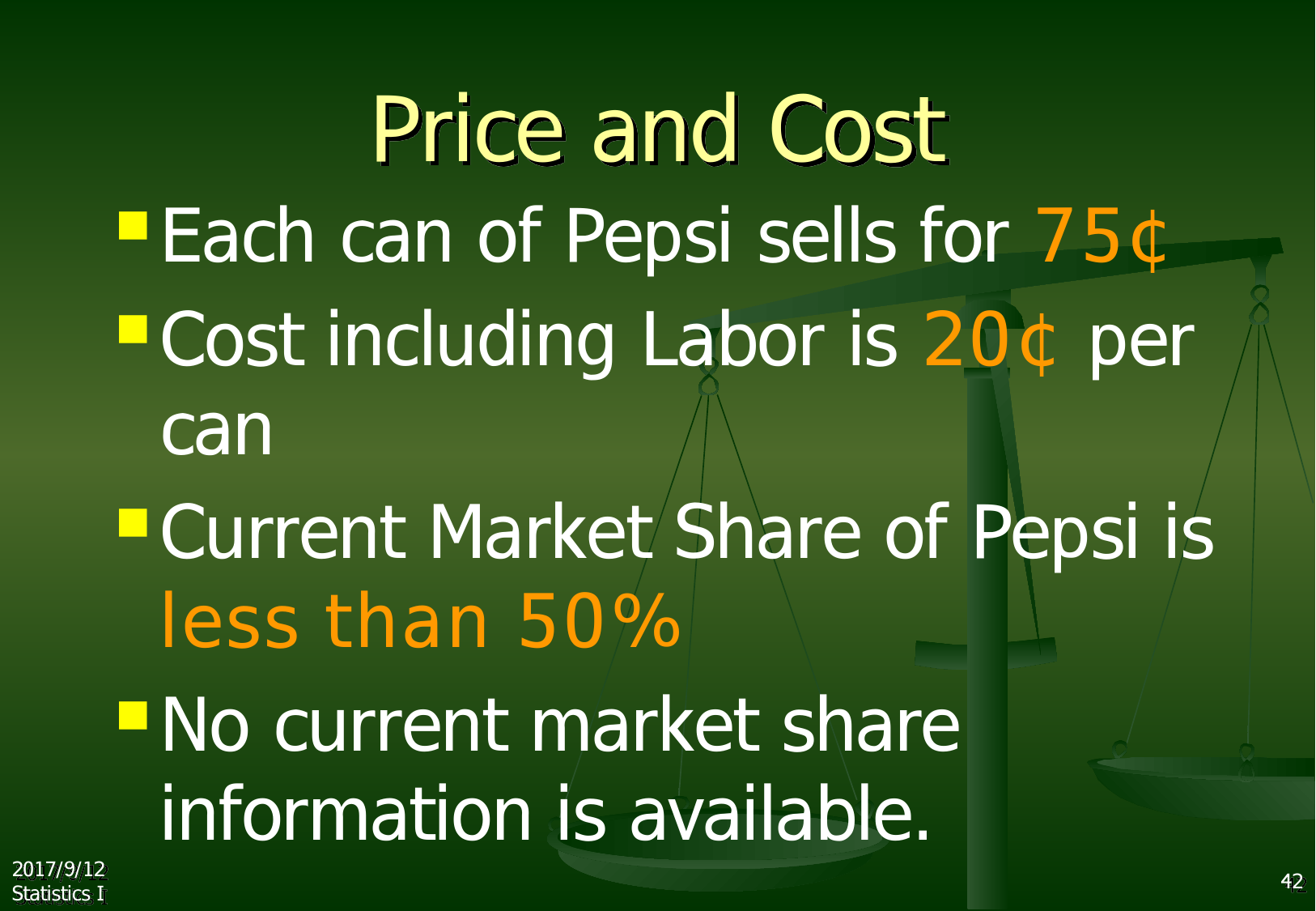

# Price and Cost
Each can of Pepsi sells for 75¢
Cost including Labor is 20¢ per can
Current Market Share of Pepsi is less than 50%
No current market share information is available.
2017/9/12
Statistics I
42